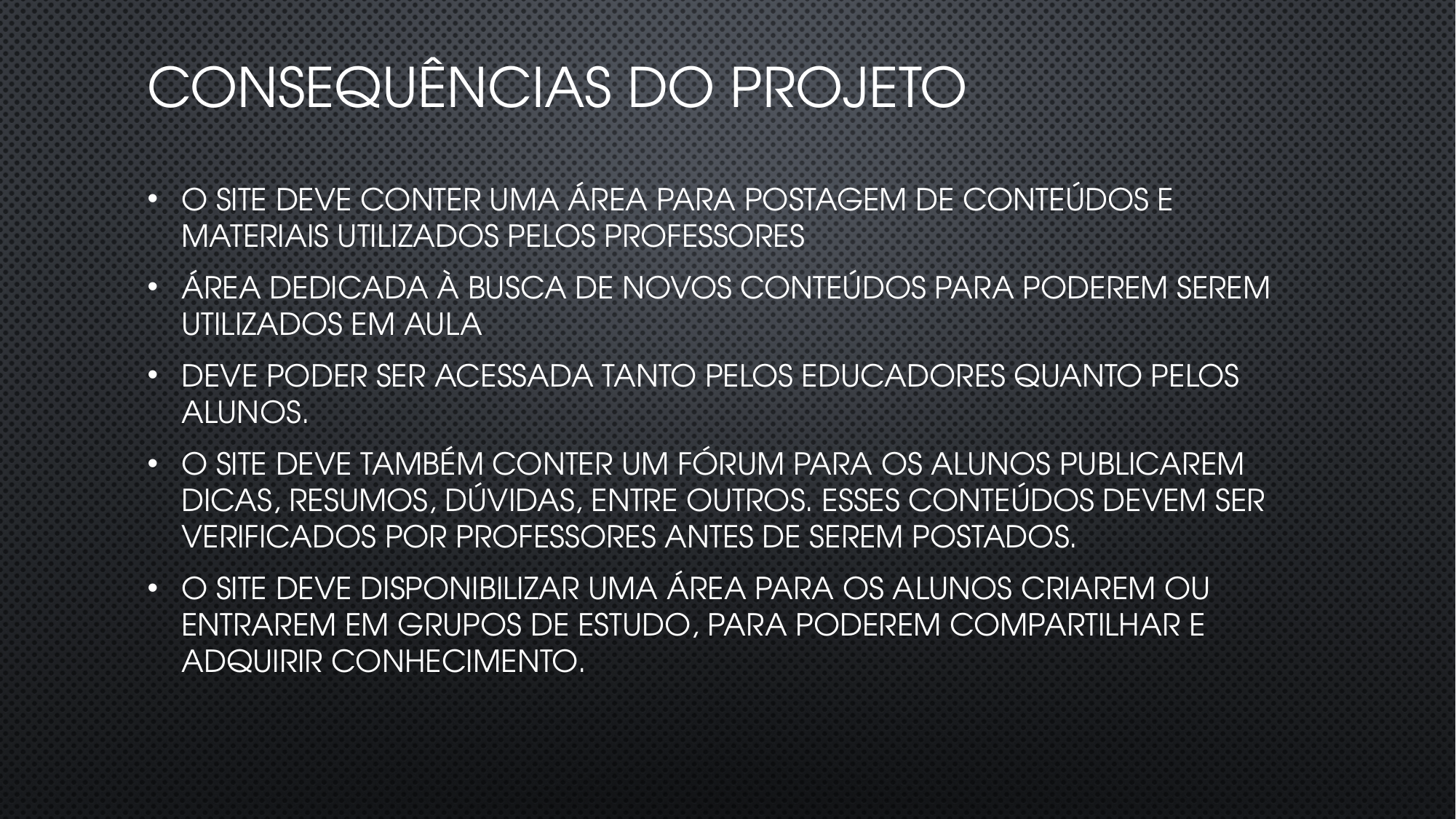

# CONSEQUÊNCIAS DO PROJETO
o site deve conter uma área para postagem de conteúdos e materiais utilizados pelos professores
Área dedicada à busca de novos conteúdos para poderem serem utilizados em aula
deve poder ser acessada tanto pelos educadores quanto pelos alunos.
O site deve também conter um fórum para os alunos publicarem dicas, resumos, dúvidas, entre outros. Esses conteúdos devem ser verificados por professores antes de serem postados.
O site deve disponibilizar uma área para os alunos criarem ou entrarem em grupos de estudo, para poderem compartilhar e adquirir conhecimento.